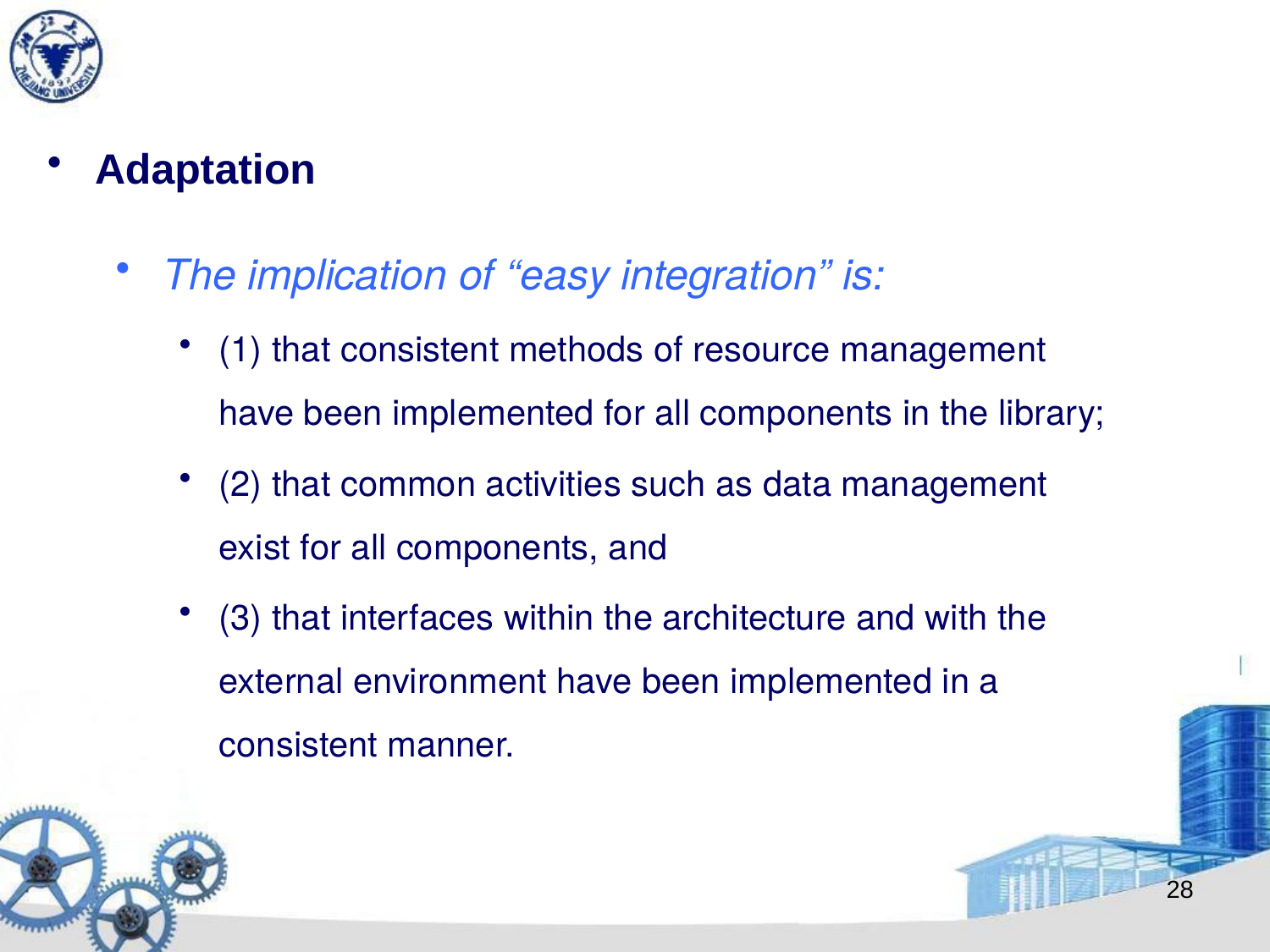

Adaptation
The implication of “easy integration” is:
(1) that consistent methods of resource management have been implemented for all components in the library;
(2) that common activities such as data management exist for all components, and
(3) that interfaces within the architecture and with the external environment have been implemented in a consistent manner.
28